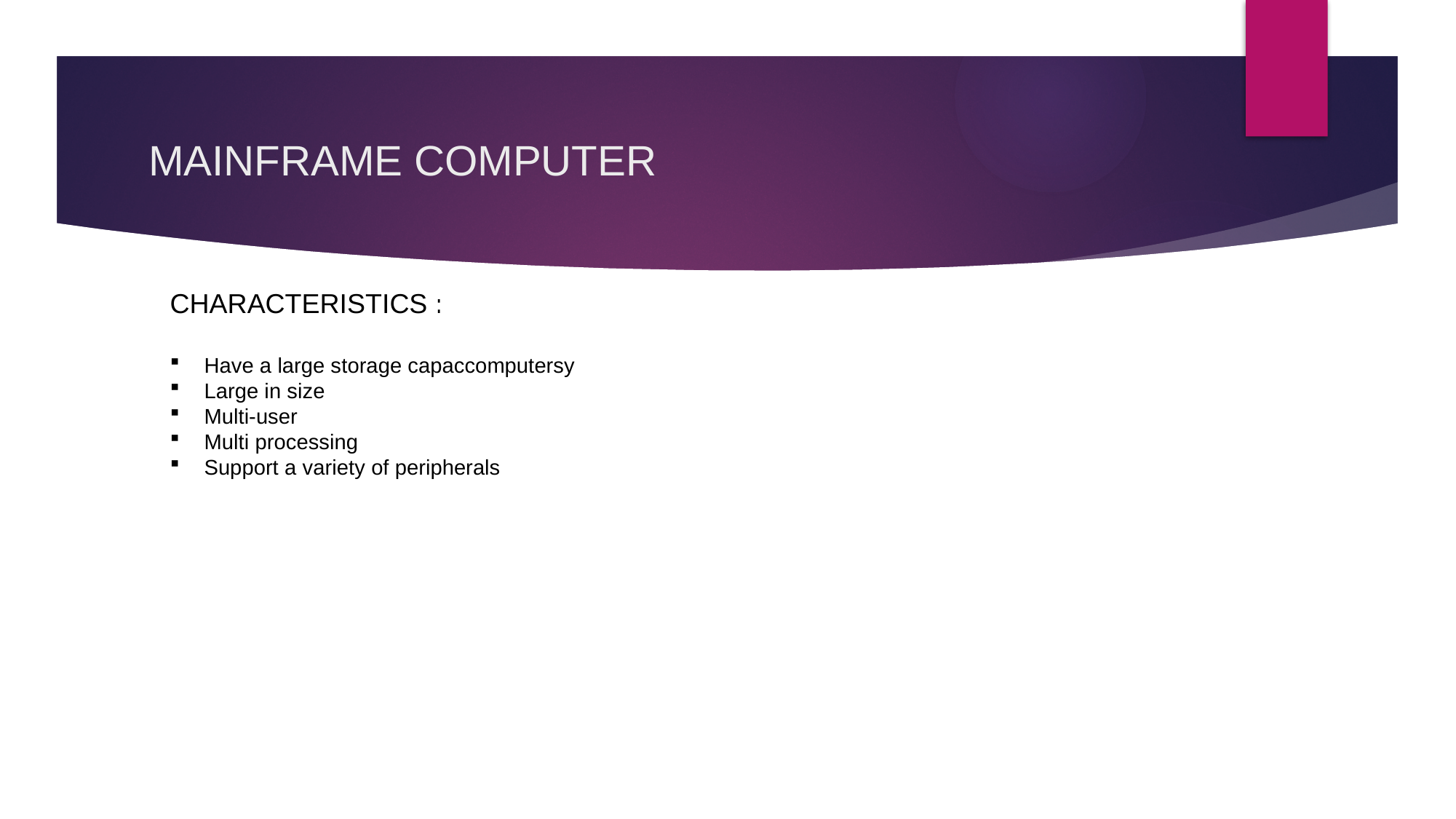

# MAINFRAME COMPUTER
CHARACTERISTICS :

Have a large storage capaccomputersy
Large in size
Multi-user
Multi processing
Support a variety of peripherals